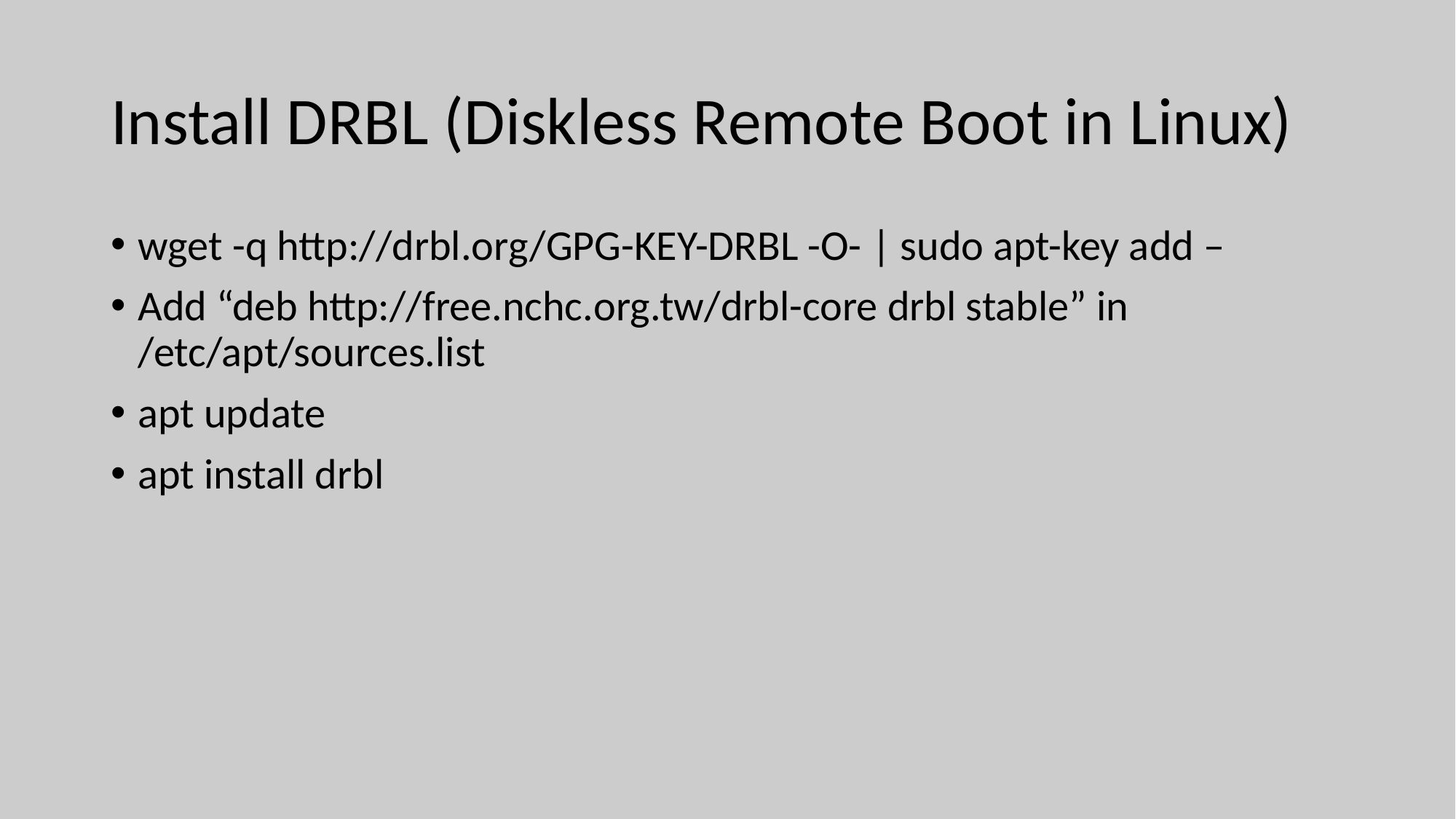

Install DRBL (Diskless Remote Boot in Linux)
wget -q http://drbl.org/GPG-KEY-DRBL -O- | sudo apt-key add –
Add “deb http://free.nchc.org.tw/drbl-core drbl stable” in /etc/apt/sources.list
apt update
apt install drbl